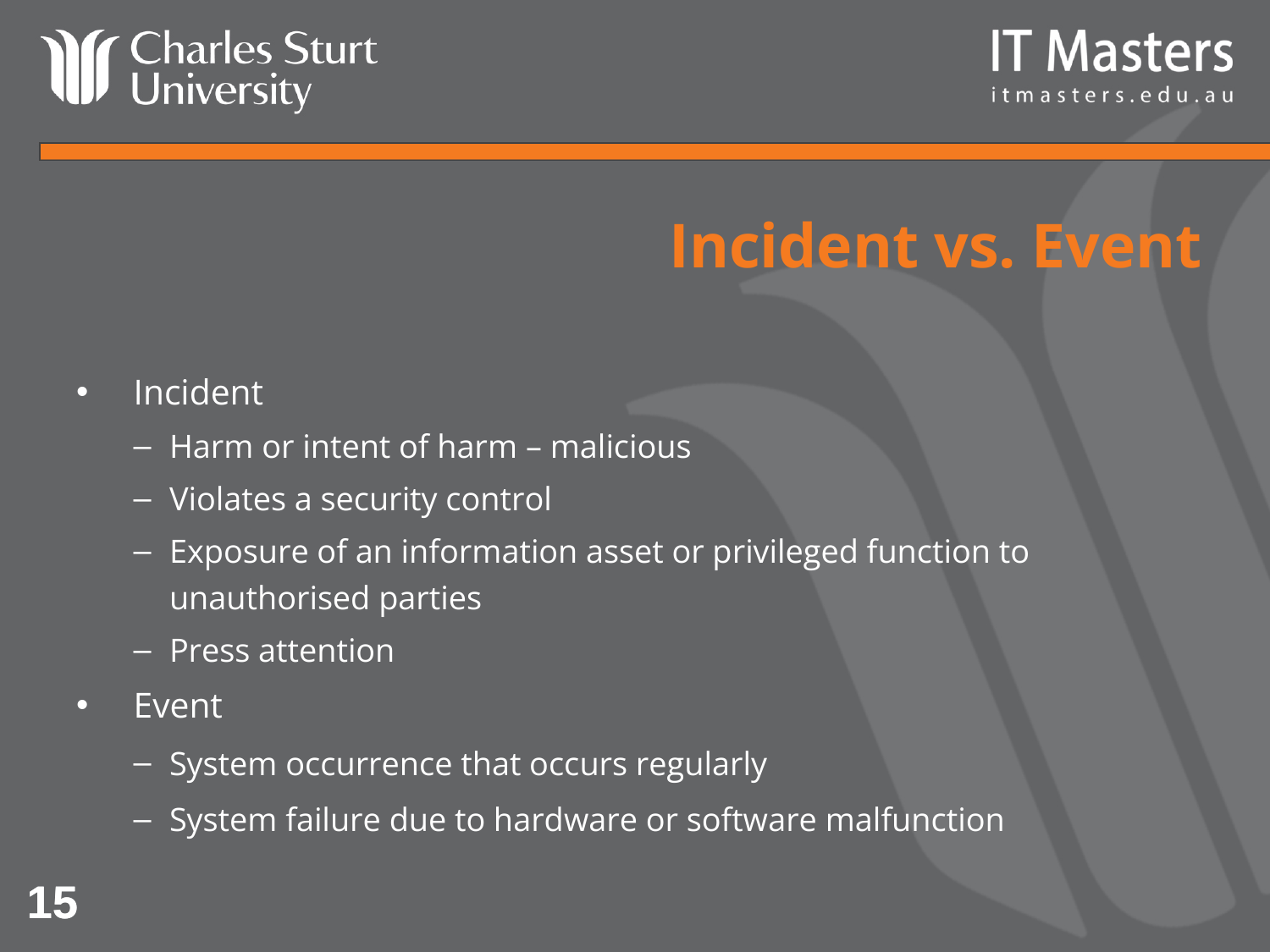

# Incident vs. Event
Incident
Harm or intent of harm – malicious
Violates a security control
Exposure of an information asset or privileged function to unauthorised parties
Press attention
Event
System occurrence that occurs regularly
System failure due to hardware or software malfunction